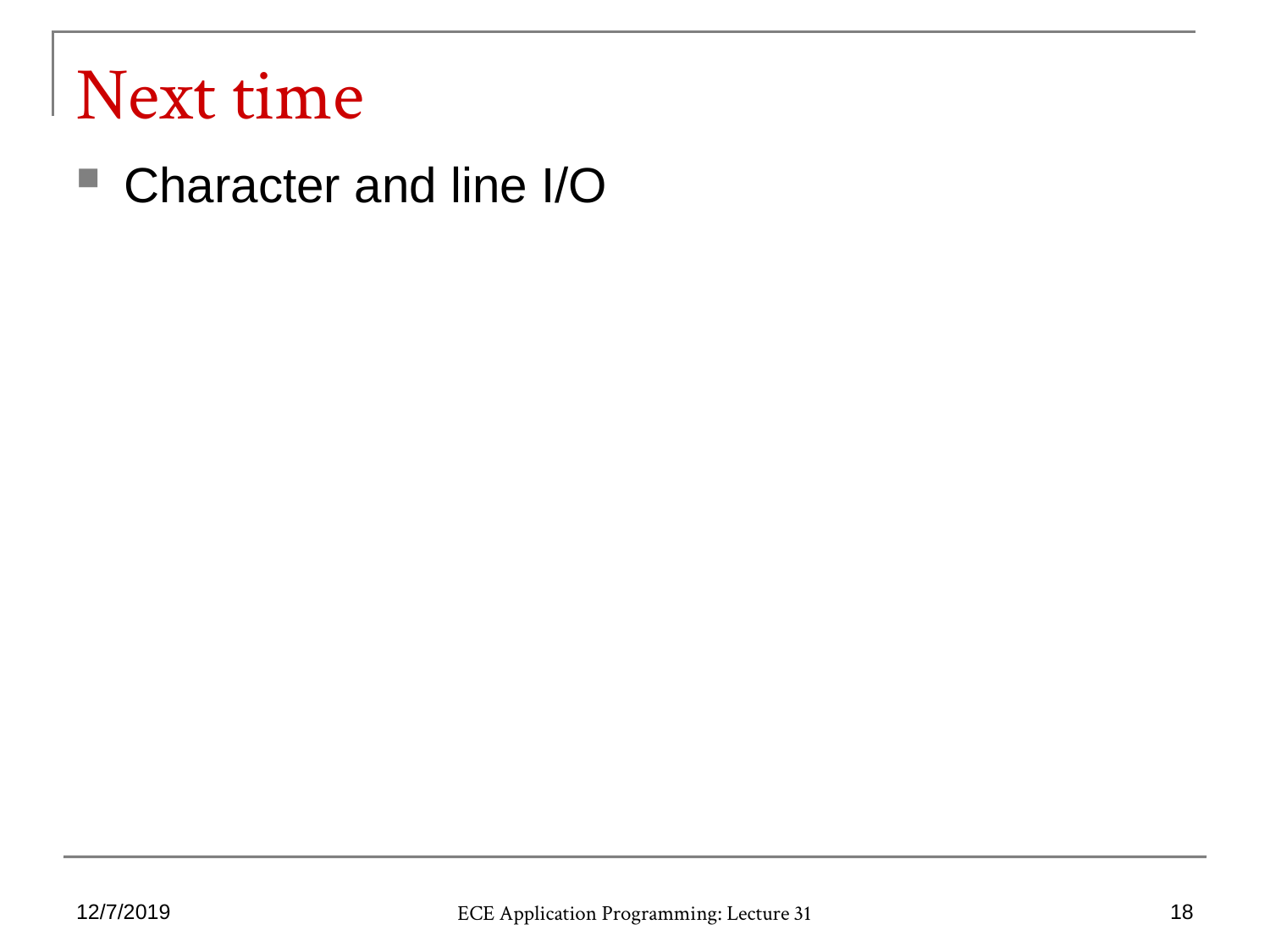

# Next time
Character and line I/O

12/7/2019
18
ECE Application Programming: Lecture 31